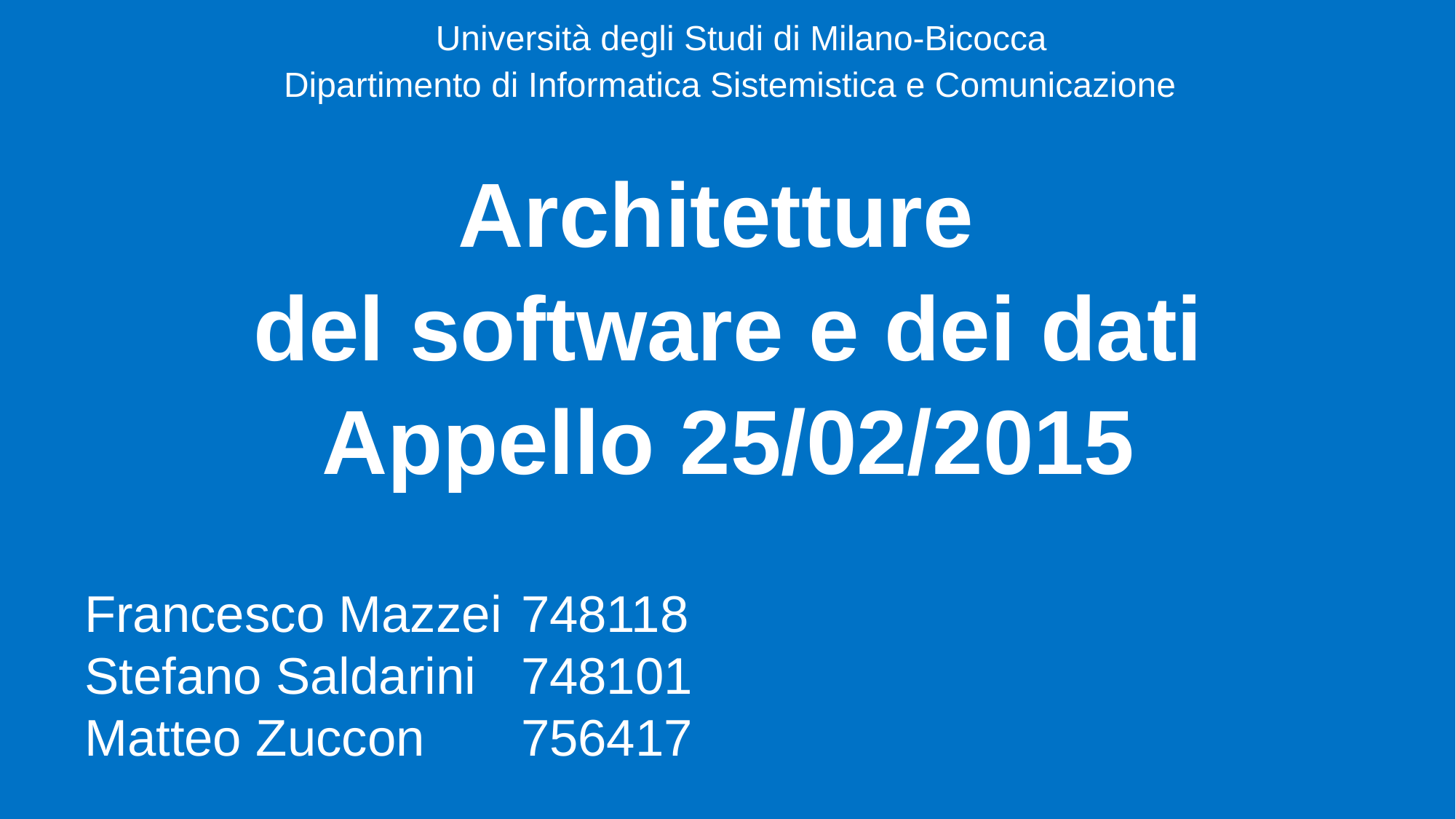

Università degli Studi di Milano-Bicocca
Dipartimento di Informatica Sistemistica e Comunicazione
Architetture
del software e dei dati
Appello 25/02/2015
Francesco Mazzei 	748118
Stefano Saldarini 	748101
Matteo Zuccon	756417